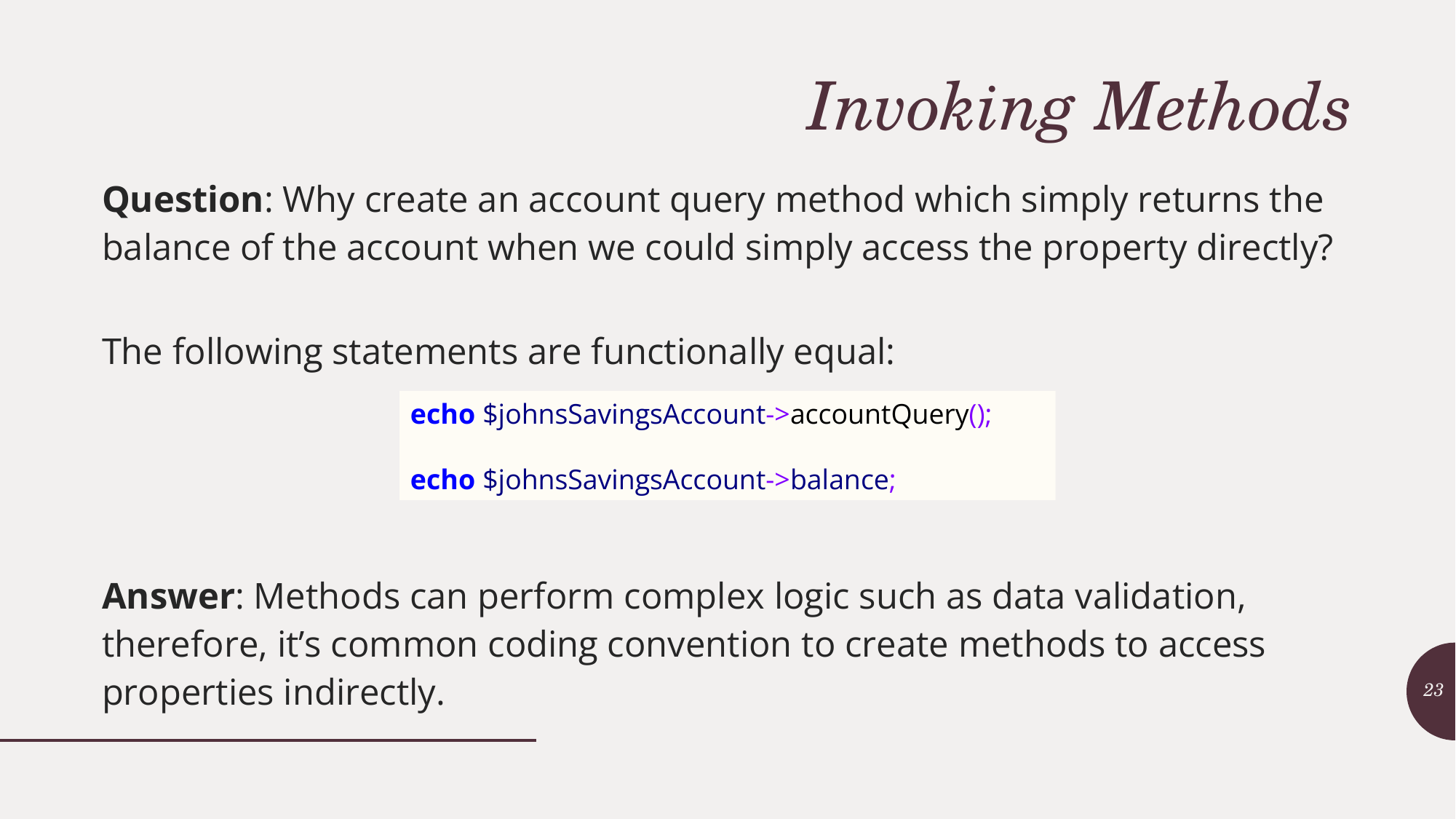

# Invoking Methods
Question: Why create an account query method which simply returns the balance of the account when we could simply access the property directly?
The following statements are functionally equal:

Answer: Methods can perform complex logic such as data validation, therefore, it’s common coding convention to create methods to access properties indirectly.
echo $johnsSavingsAccount->accountQuery();

echo $johnsSavingsAccount->balance;
23